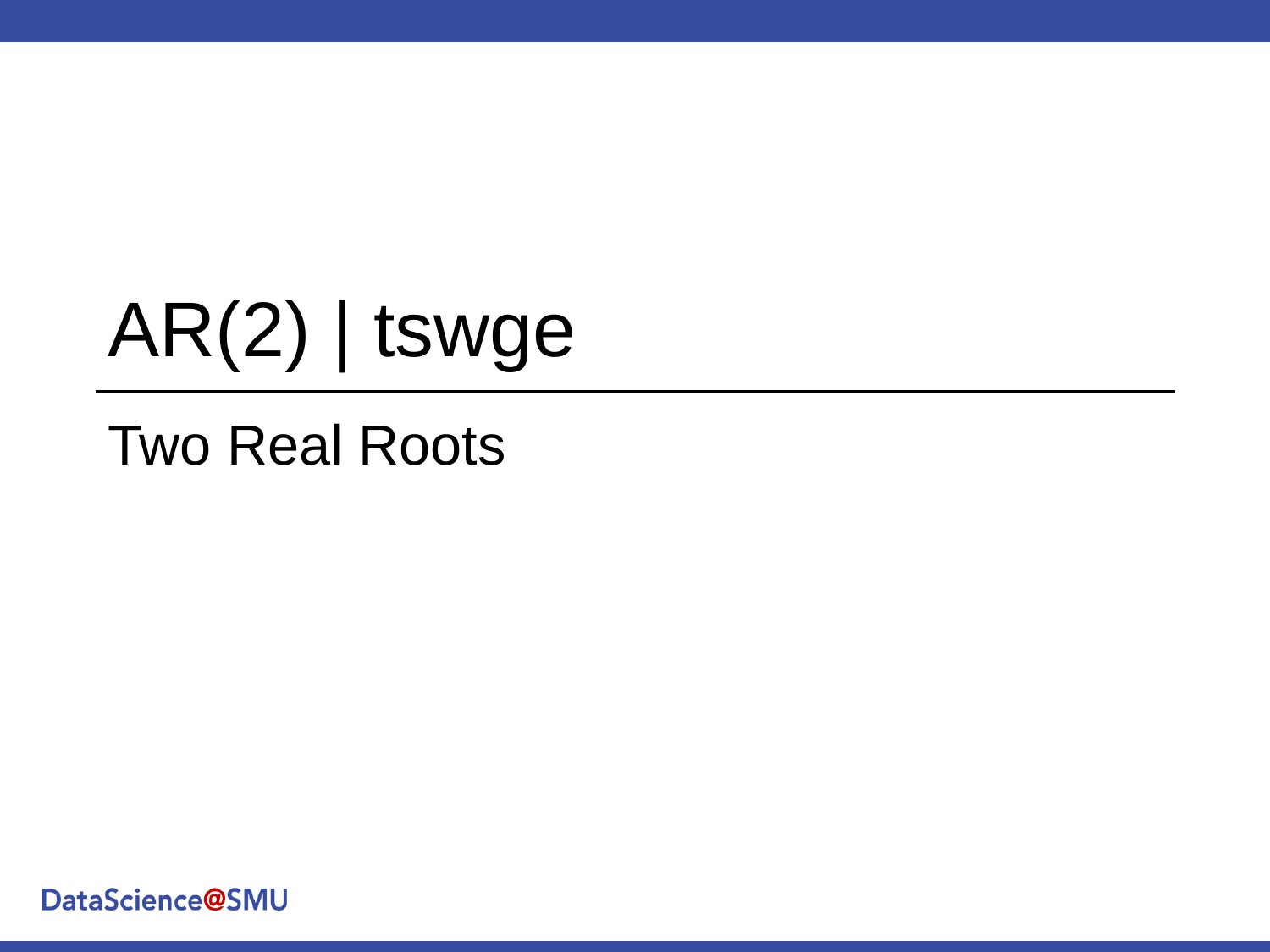

# AR(2) | tswge
Two Real Roots